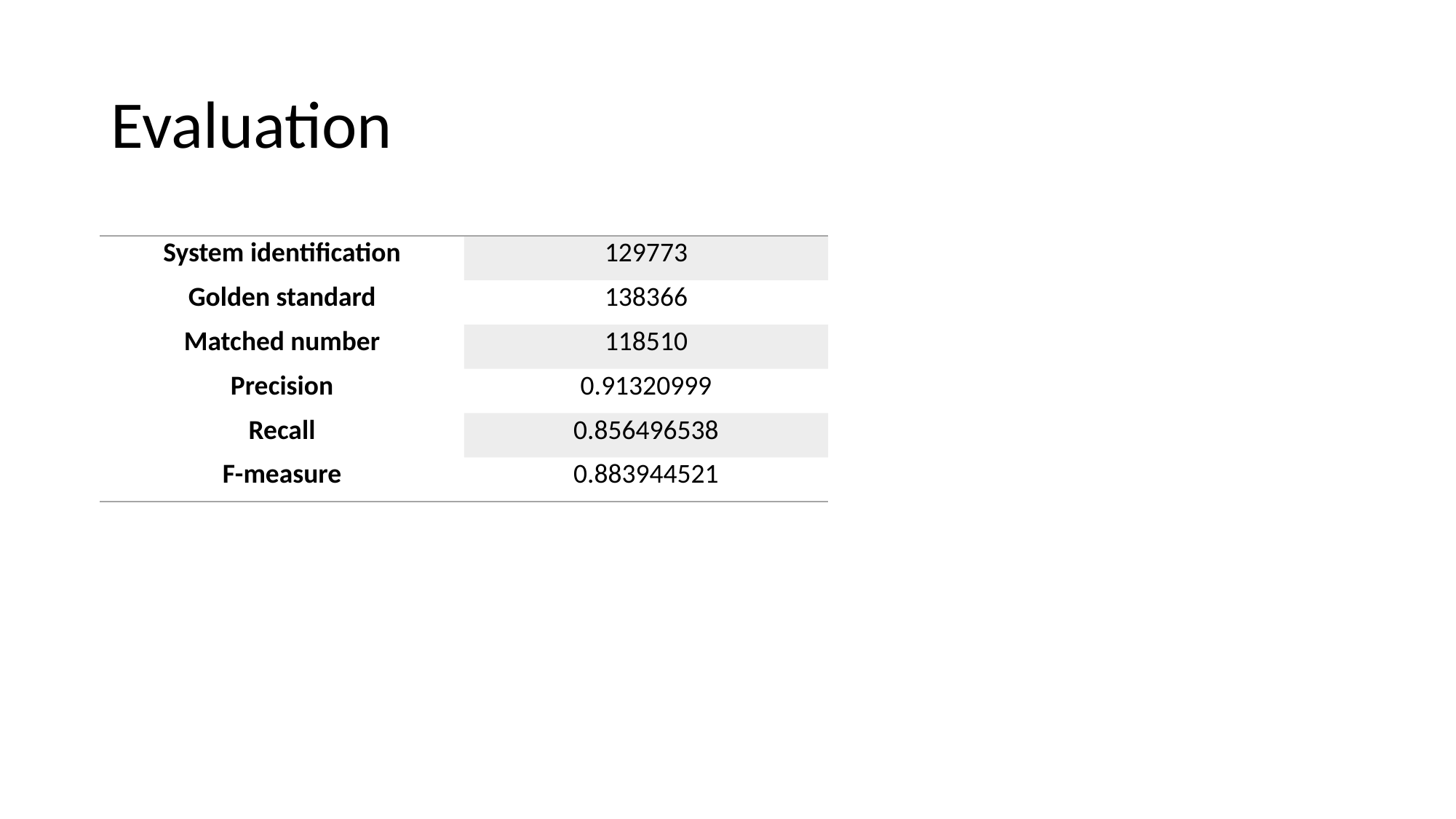

# Evaluation
| System identification | 129773 |
| --- | --- |
| Golden standard | 138366 |
| Matched number | 118510 |
| Precision | 0.91320999 |
| Recall | 0.856496538 |
| F-measure | 0.883944521 |